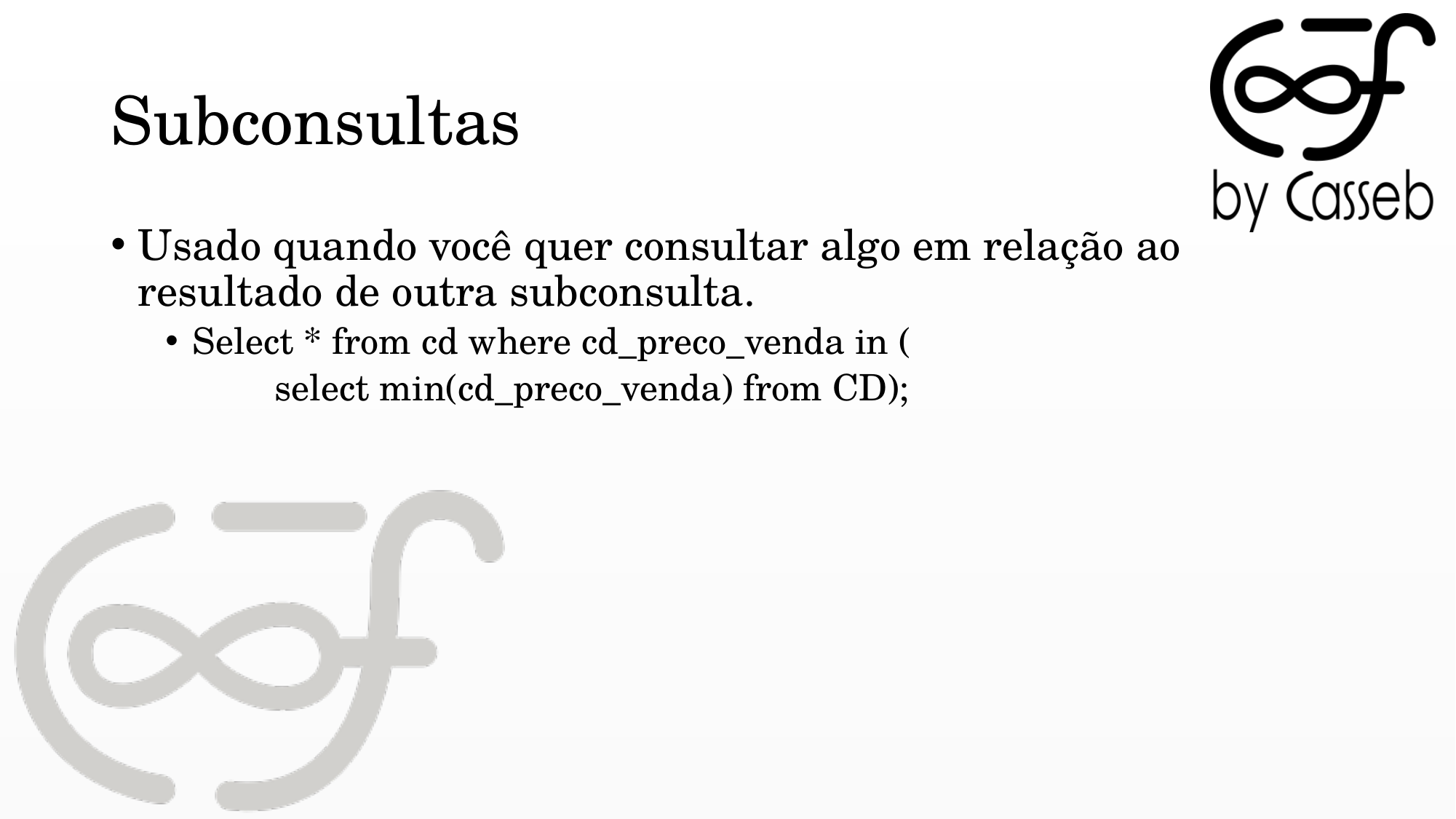

# Subconsultas
Usado quando você quer consultar algo em relação ao resultado de outra subconsulta.
Select * from cd where cd_preco_venda in (
	select min(cd_preco_venda) from CD);